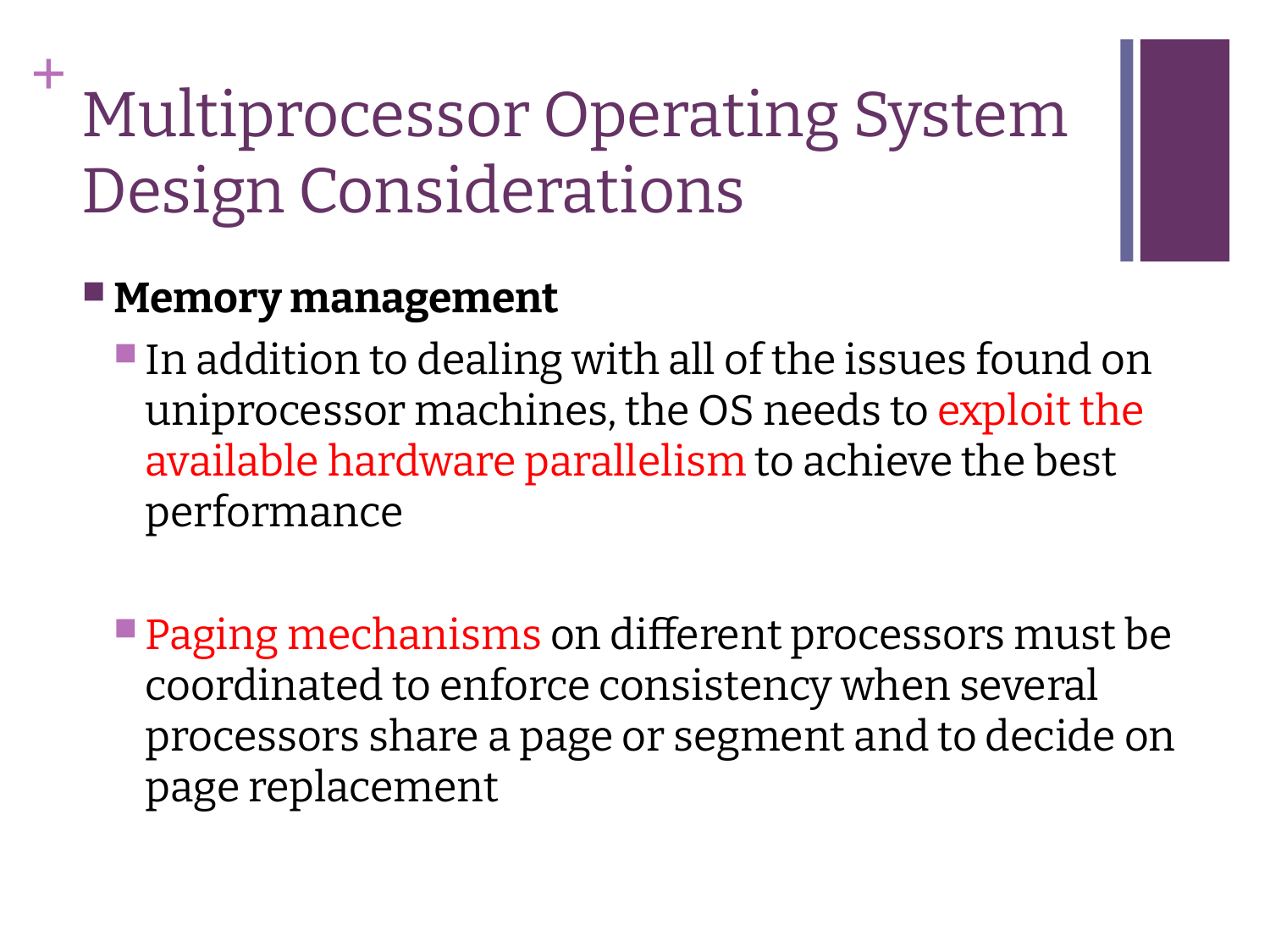

# Multiprocessor Operating System Design Considerations
Memory management
In addition to dealing with all of the issues found on uniprocessor machines, the OS needs to exploit the available hardware parallelism to achieve the best performance

Paging mechanisms on different processors must be coordinated to enforce consistency when several processors share a page or segment and to decide on page replacement